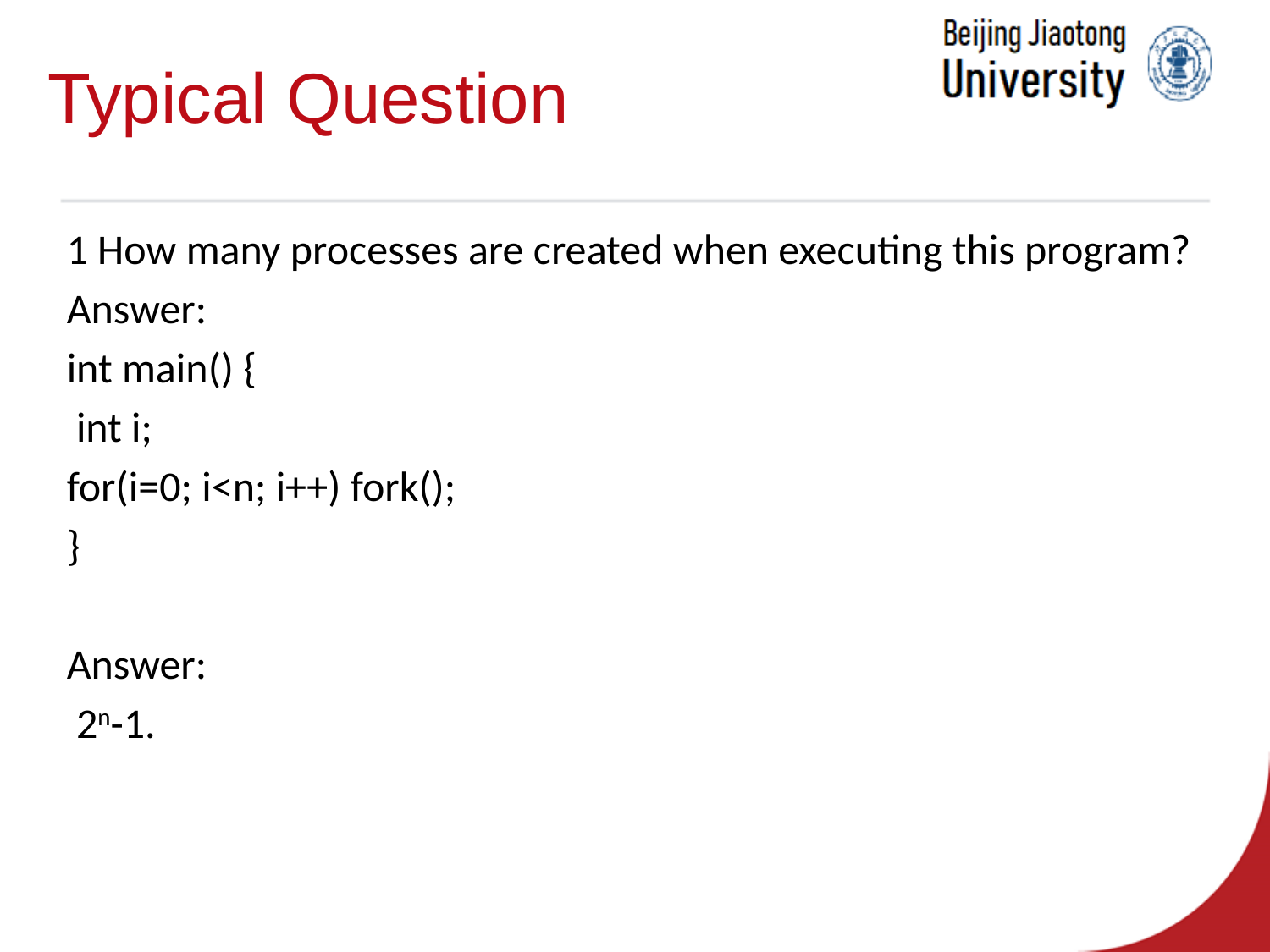

# Typical Question
1 How many processes are created when executing this program?
Answer:
int main() {
 int i;
for(i=0; i<n; i++) fork();
}

Answer:
 2n-1.
Overview                              CSc240 Software Design
14